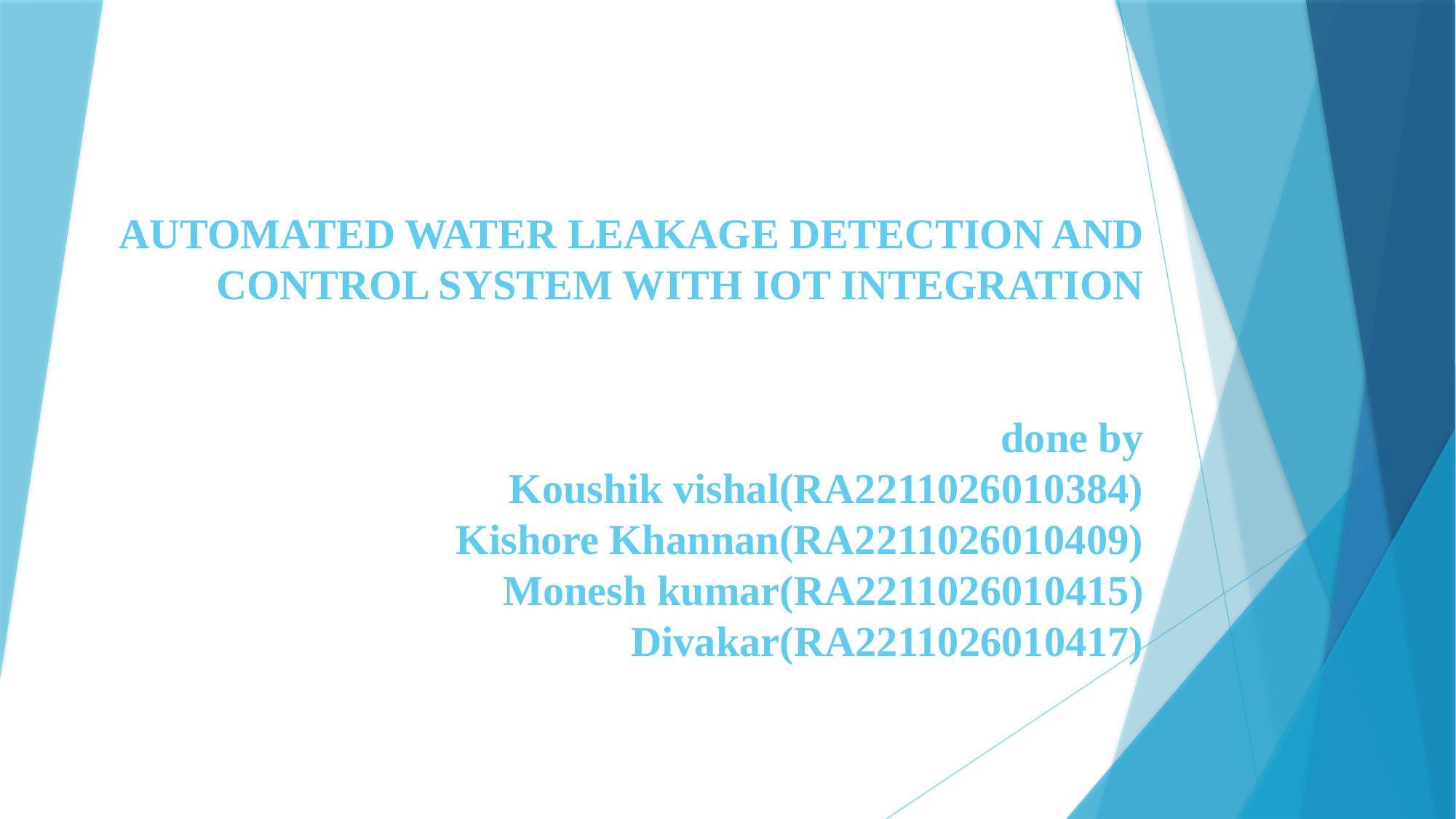

# AUTOMATED WATER LEAKAGE DETECTION AND CONTROL SYSTEM WITH IOT INTEGRATION done by Koushik vishal(RA2211026010384) Kishore Khannan(RA2211026010409) Monesh kumar(RA2211026010415) Divakar(RA2211026010417)